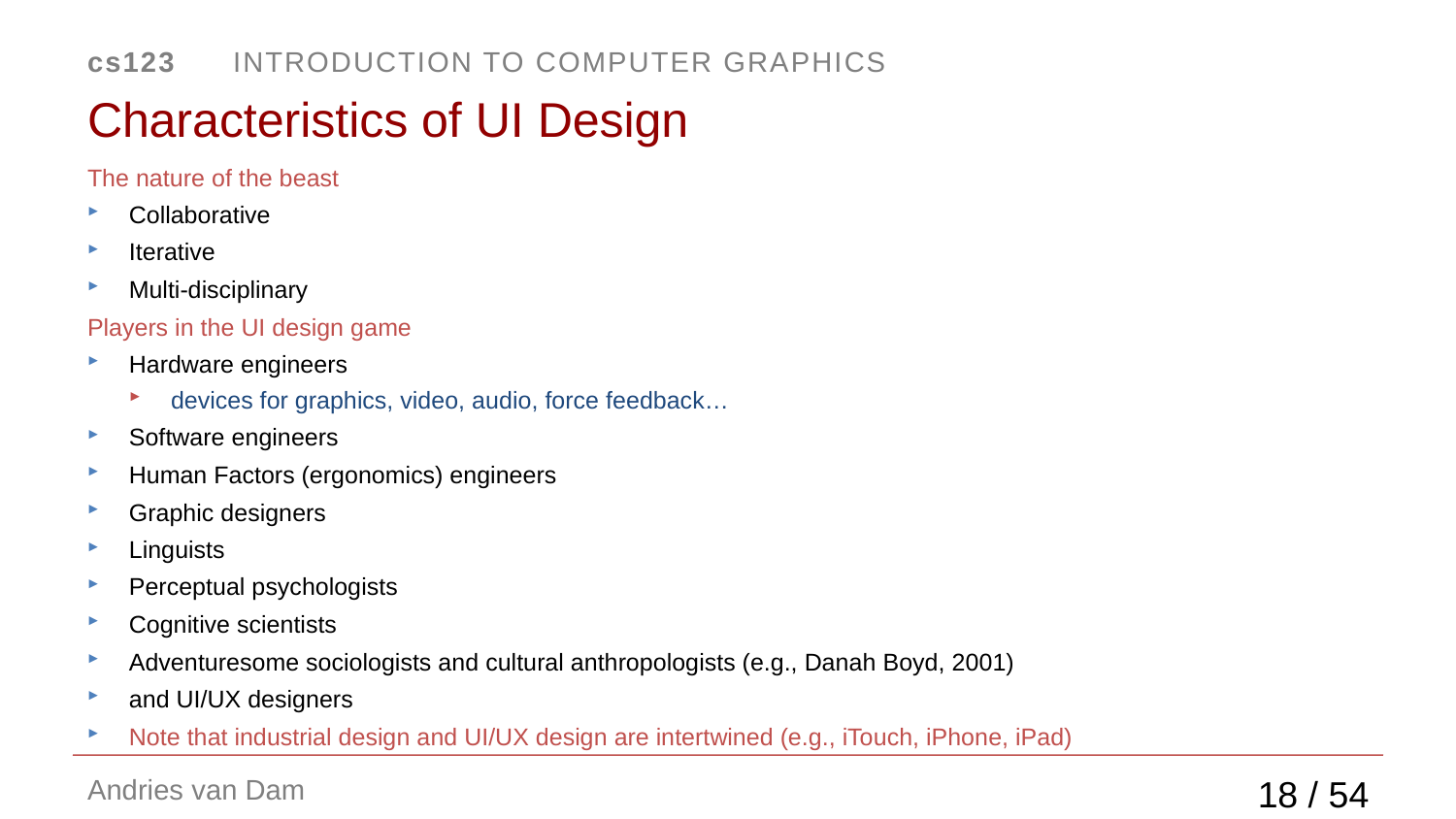

# Characteristics of UI Design
The nature of the beast
Collaborative
Iterative
Multi-disciplinary
Players in the UI design game
Hardware engineers
devices for graphics, video, audio, force feedback…
Software engineers
Human Factors (ergonomics) engineers
Graphic designers
Linguists
Perceptual psychologists
Cognitive scientists
Adventuresome sociologists and cultural anthropologists (e.g., Danah Boyd, 2001)
and UI/UX designers
Note that industrial design and UI/UX design are intertwined (e.g., iTouch, iPhone, iPad)